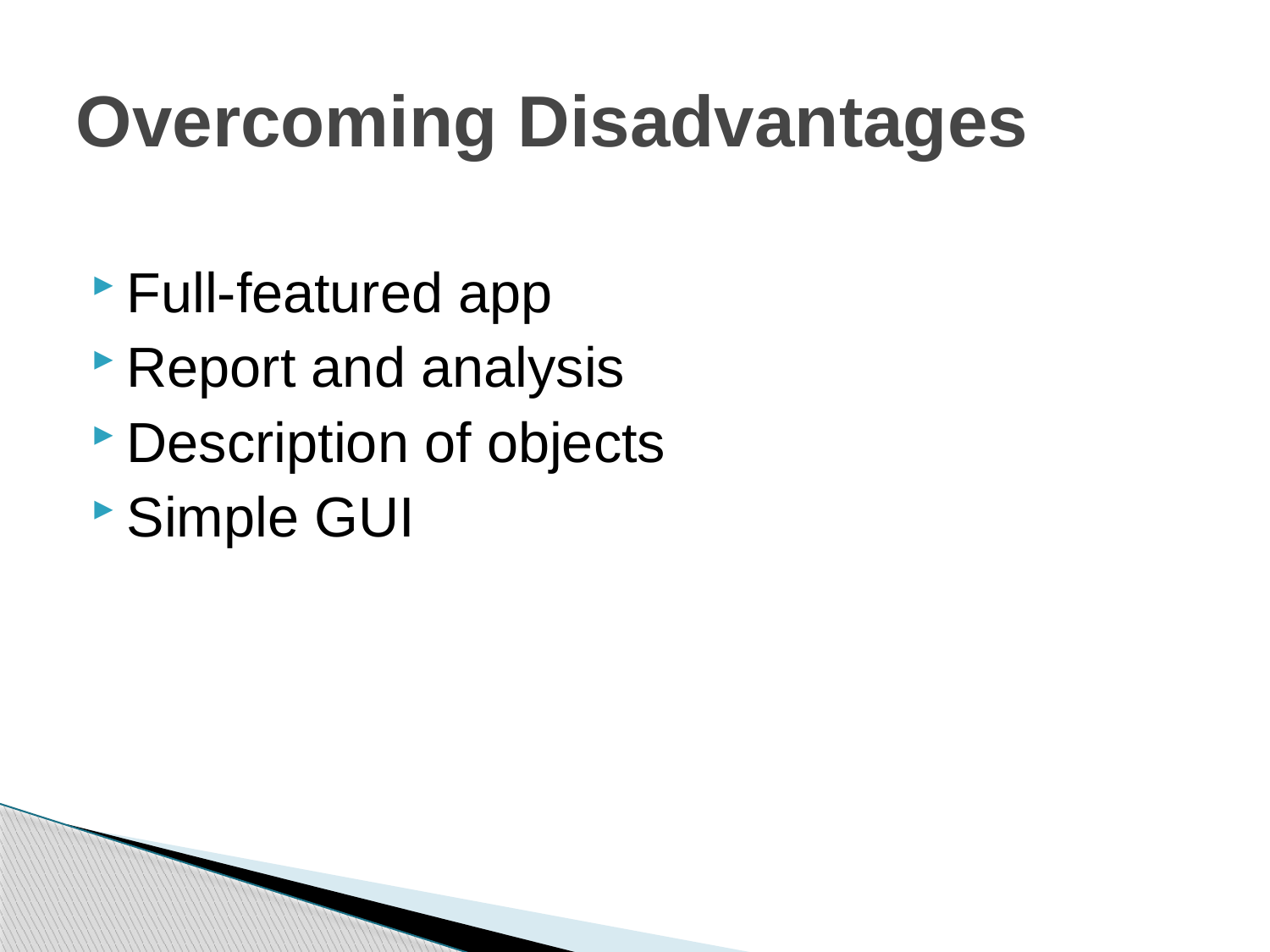

# Overcoming Disadvantages
Full-featured app
Report and analysis
Description of objects
Simple GUI